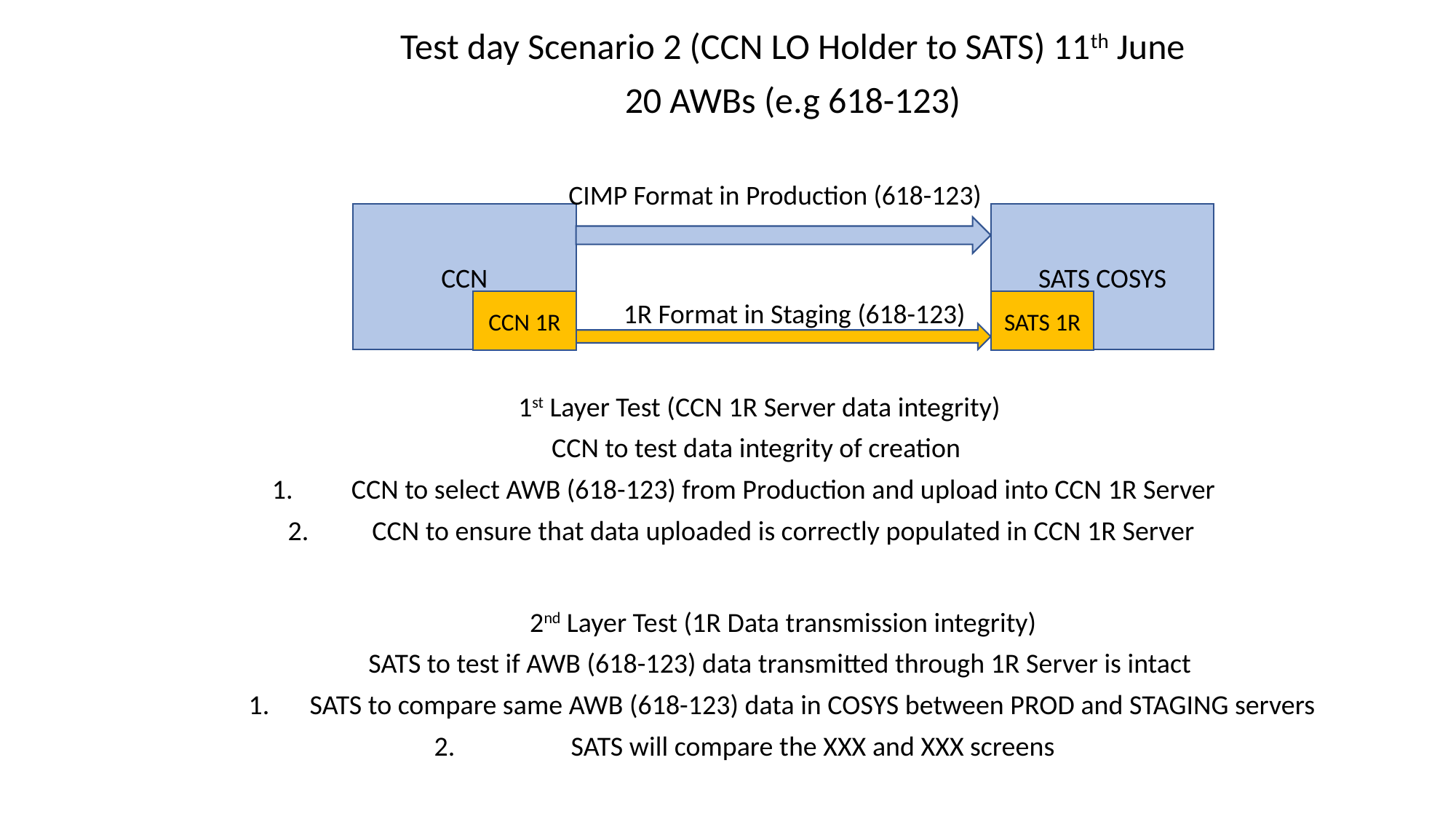

Test day Scenario 2 (CCN LO Holder to SATS) 11th June
20 AWBs (e.g 618-123)
CIMP Format in Production (618-123)
CCN
SATS COSYS

CCN 1R
1R Format in Staging (618-123)
SATS 1R

1st Layer Test (CCN 1R Server data integrity)
CCN to test data integrity of creation
CCN to select AWB (618-123) from Production and upload into CCN 1R Server
CCN to ensure that data uploaded is correctly populated in CCN 1R Server
2nd Layer Test (1R Data transmission integrity)
SATS to test if AWB (618-123) data transmitted through 1R Server is intact
SATS to compare same AWB (618-123) data in COSYS between PROD and STAGING servers
SATS will compare the XXX and XXX screens